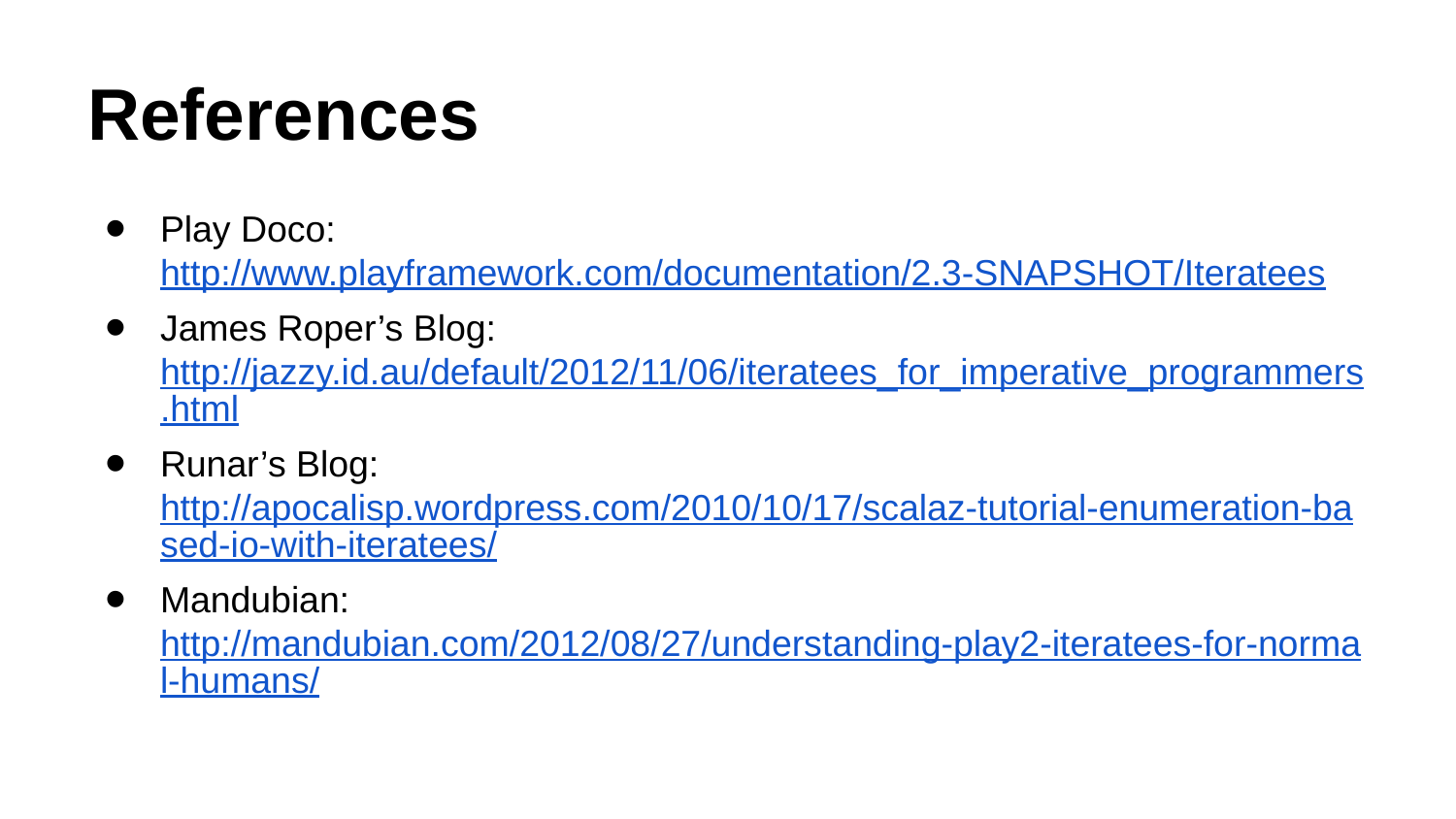

# References
Play Doco: http://www.playframework.com/documentation/2.3-SNAPSHOT/Iteratees
James Roper’s Blog: http://jazzy.id.au/default/2012/11/06/iteratees_for_imperative_programmers.html
Runar’s Blog: http://apocalisp.wordpress.com/2010/10/17/scalaz-tutorial-enumeration-based-io-with-iteratees/
Mandubian: http://mandubian.com/2012/08/27/understanding-play2-iteratees-for-normal-humans/